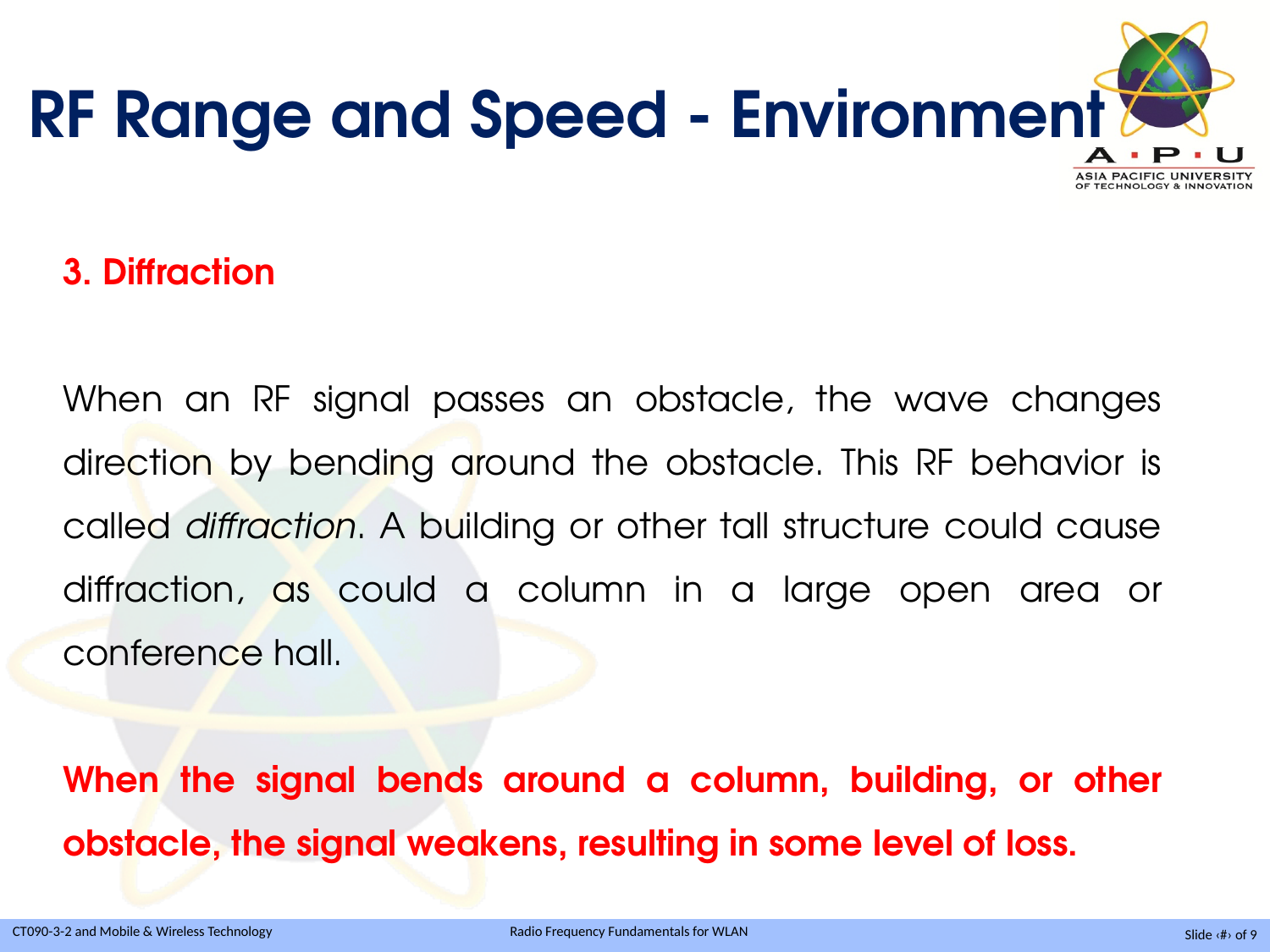

RF Range and Speed - Environment
3. Diffraction

When an RF signal passes an obstacle, the wave changes direction by bending around the obstacle. This RF behavior is called diffraction. A building or other tall structure could cause diffraction, as could a column in a large open area or conference hall.

When the signal bends around a column, building, or other obstacle, the signal weakens, resulting in some level of loss.
Slide ‹#› of 9